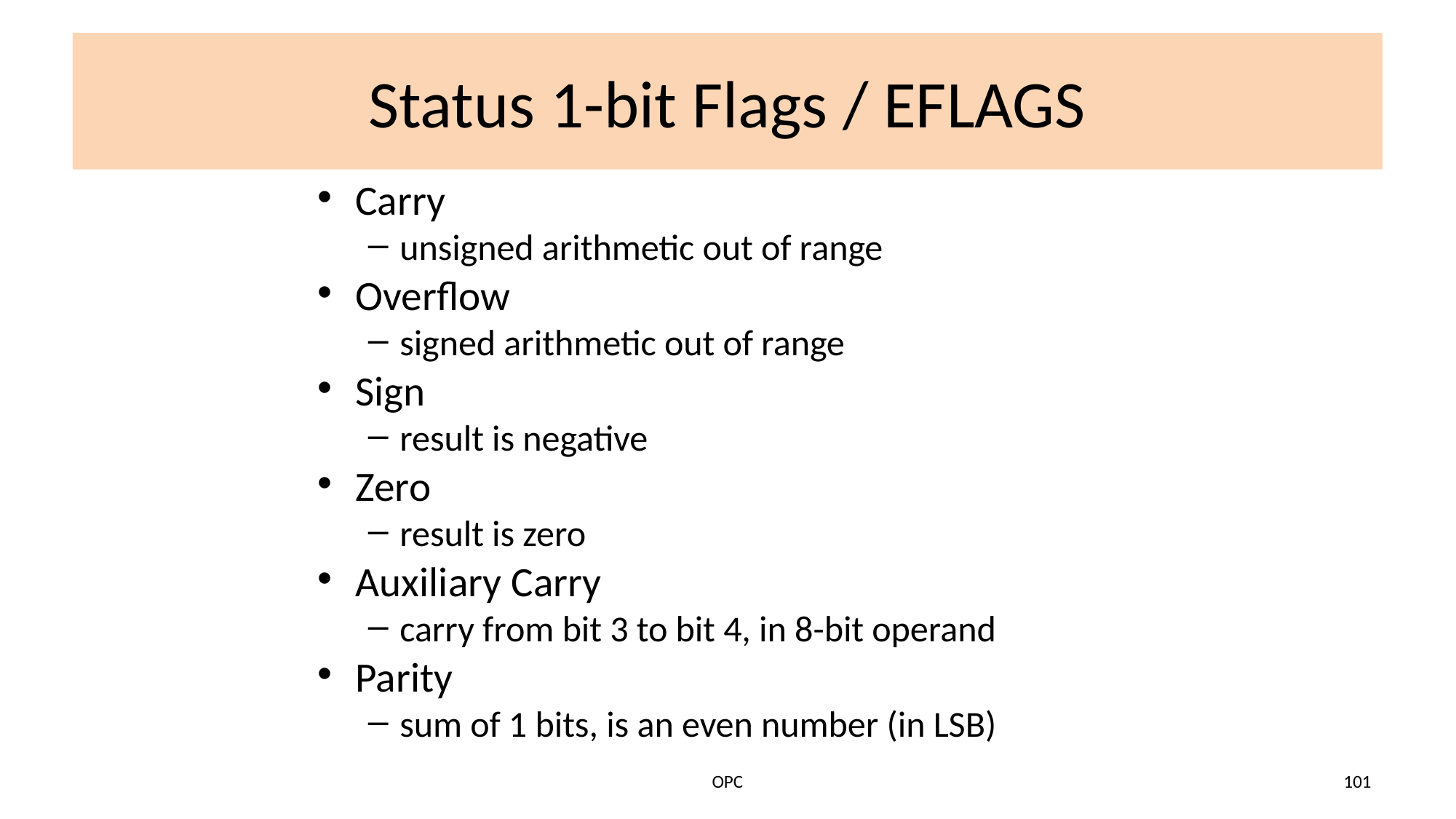

# Status 1-bit Flags / EFLAGS
Carry
unsigned arithmetic out of range
Overflow
signed arithmetic out of range
Sign
result is negative
Zero
result is zero
Auxiliary Carry
carry from bit 3 to bit 4, in 8-bit operand
Parity
sum of 1 bits, is an even number (in LSB)
OPC
101